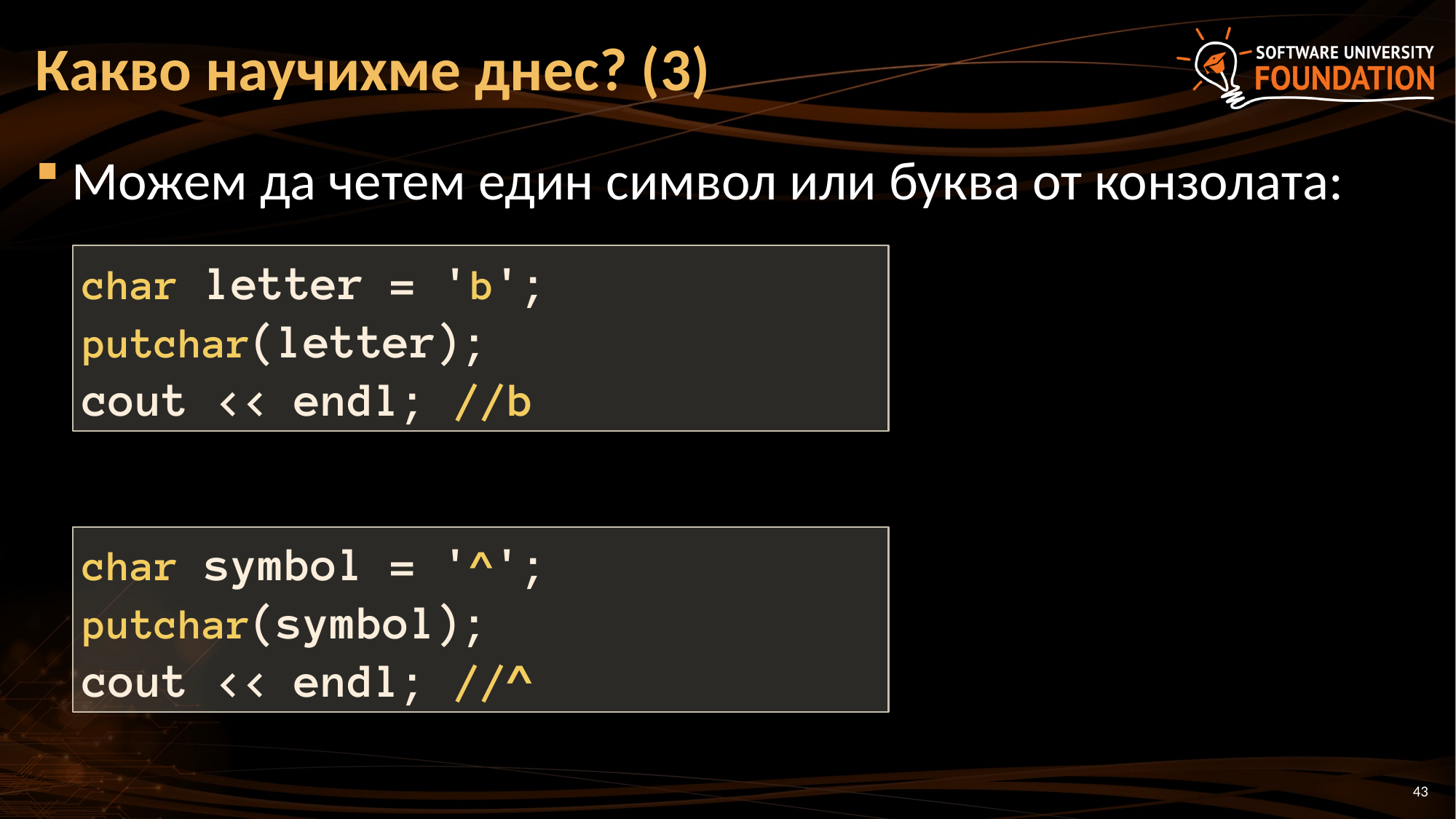

# Какво научихме днес? (3)
Можем да четем един символ или буква от конзолата:

char letter = 'b';
putchar(letter);
cout << endl; //b
char symbol = '^';
putchar(symbol);
cout << endl; //^
43